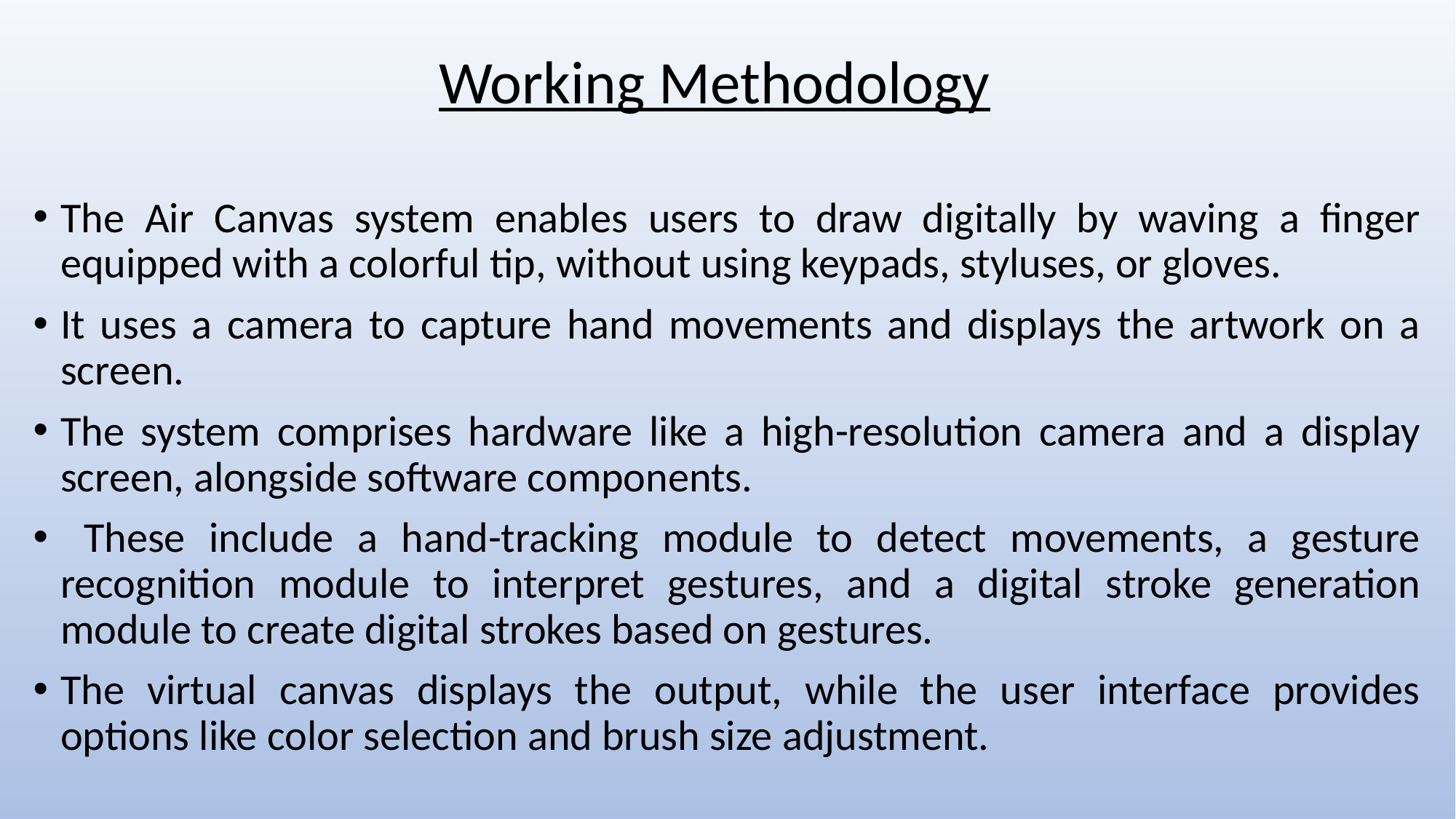

# Working Methodology
The Air Canvas system enables users to draw digitally by waving a finger equipped with a colorful tip, without using keypads, styluses, or gloves.
It uses a camera to capture hand movements and displays the artwork on a screen.
The system comprises hardware like a high-resolution camera and a display screen, alongside software components.
 These include a hand-tracking module to detect movements, a gesture recognition module to interpret gestures, and a digital stroke generation module to create digital strokes based on gestures.
The virtual canvas displays the output, while the user interface provides options like color selection and brush size adjustment.